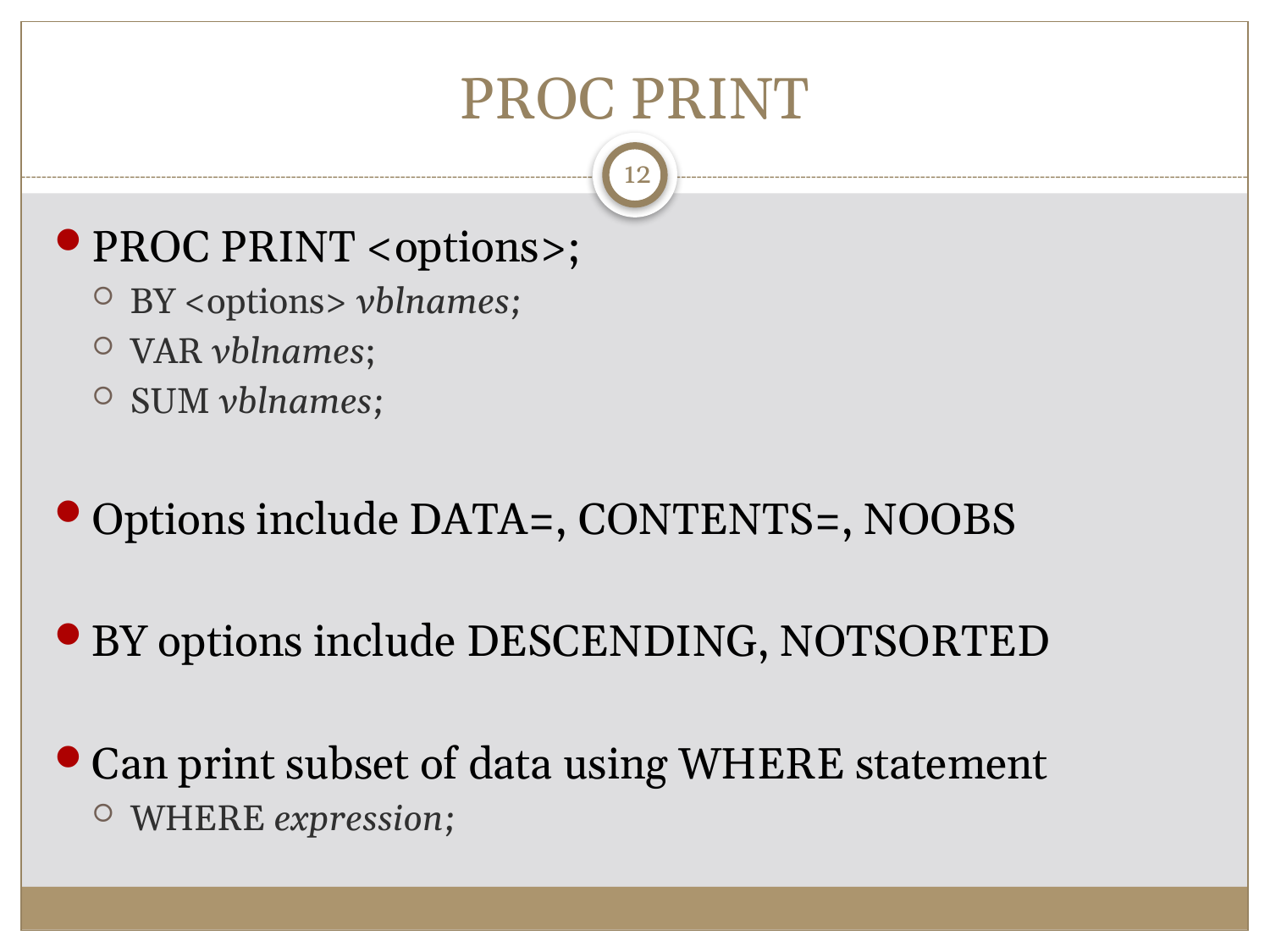

# PROC PRINT
12
PROC PRINT <options>;
BY <options> vblnames;
VAR vblnames;
SUM vblnames;

Options include DATA=, CONTENTS=, NOOBS

BY options include DESCENDING, NOTSORTED

Can print subset of data using WHERE statement
WHERE expression;